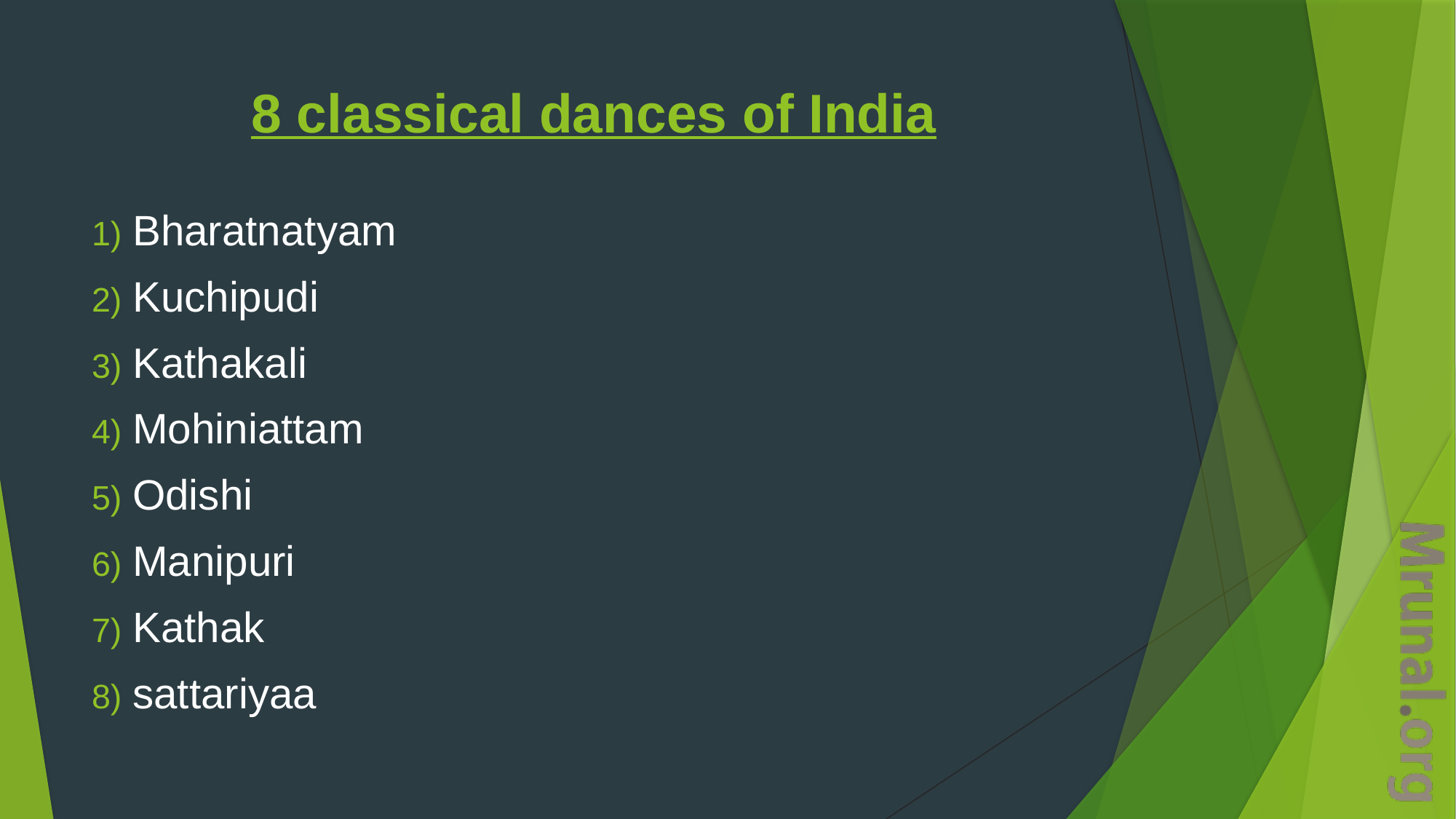

# 8 classical dances of India
Bharatnatyam
Kuchipudi
Kathakali
Mohiniattam
Odishi
Manipuri
Kathak
sattariyaa